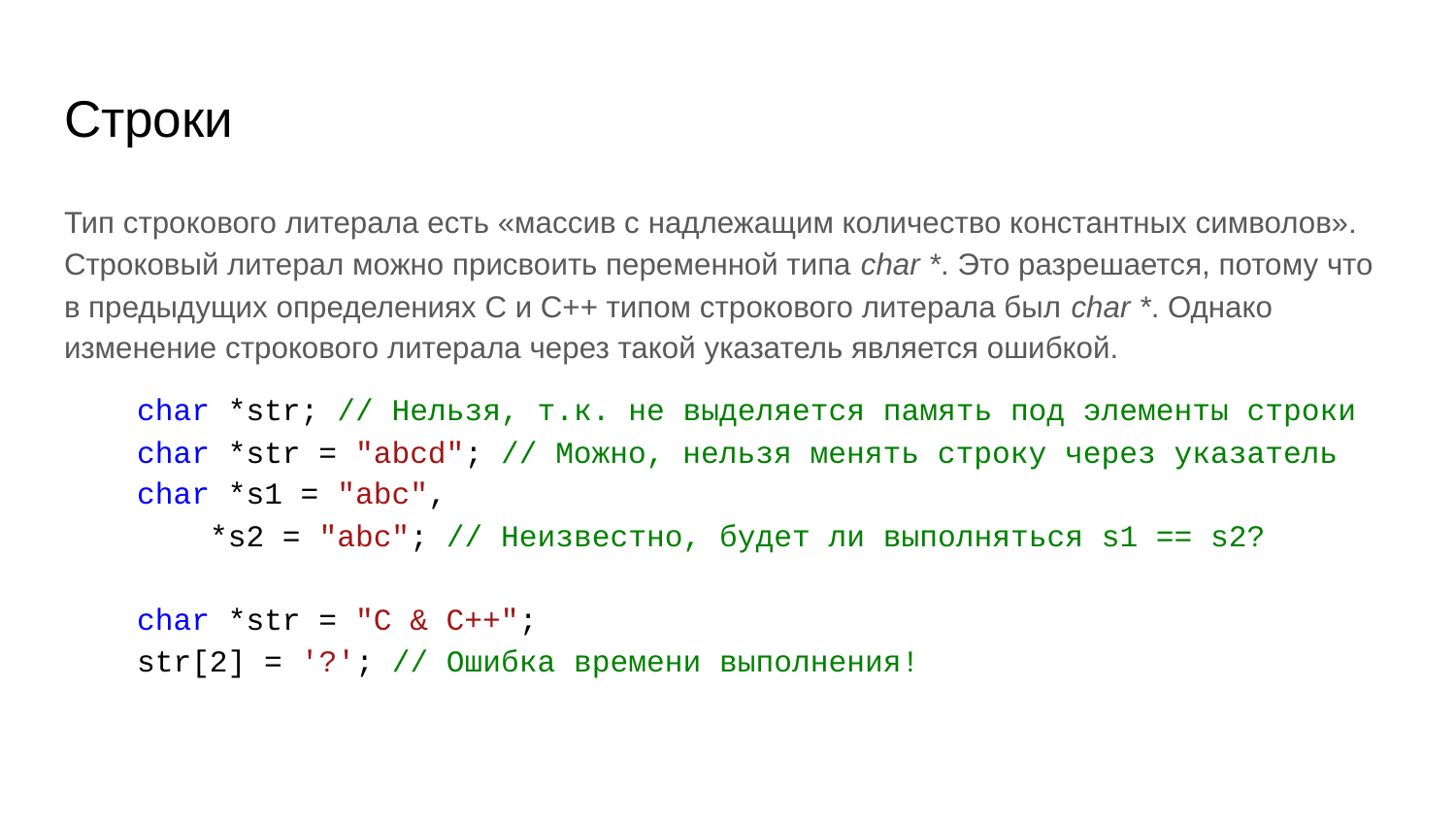

# Строки
Тип строкового литерала есть «массив с надлежащим количество константных символов». Строковый литерал можно присвоить переменной типа char *. Это разрешается, потому что в предыдущих определениях С и C++ типом строкового литерала был char *. Однако изменение строкового литерала через такой указатель является ошибкой.
char *str; // Нельзя, т.к. не выделяется память под элементы строки
char *str = "abcd"; // Можно, нельзя менять строку через указатель
char *s1 = "abc",
*s2 = "abc"; // Неизвестно, будет ли выполняться s1 == s2?

char *str = "С & С++";
str[2] = '?'; // Ошибка времени выполнения!